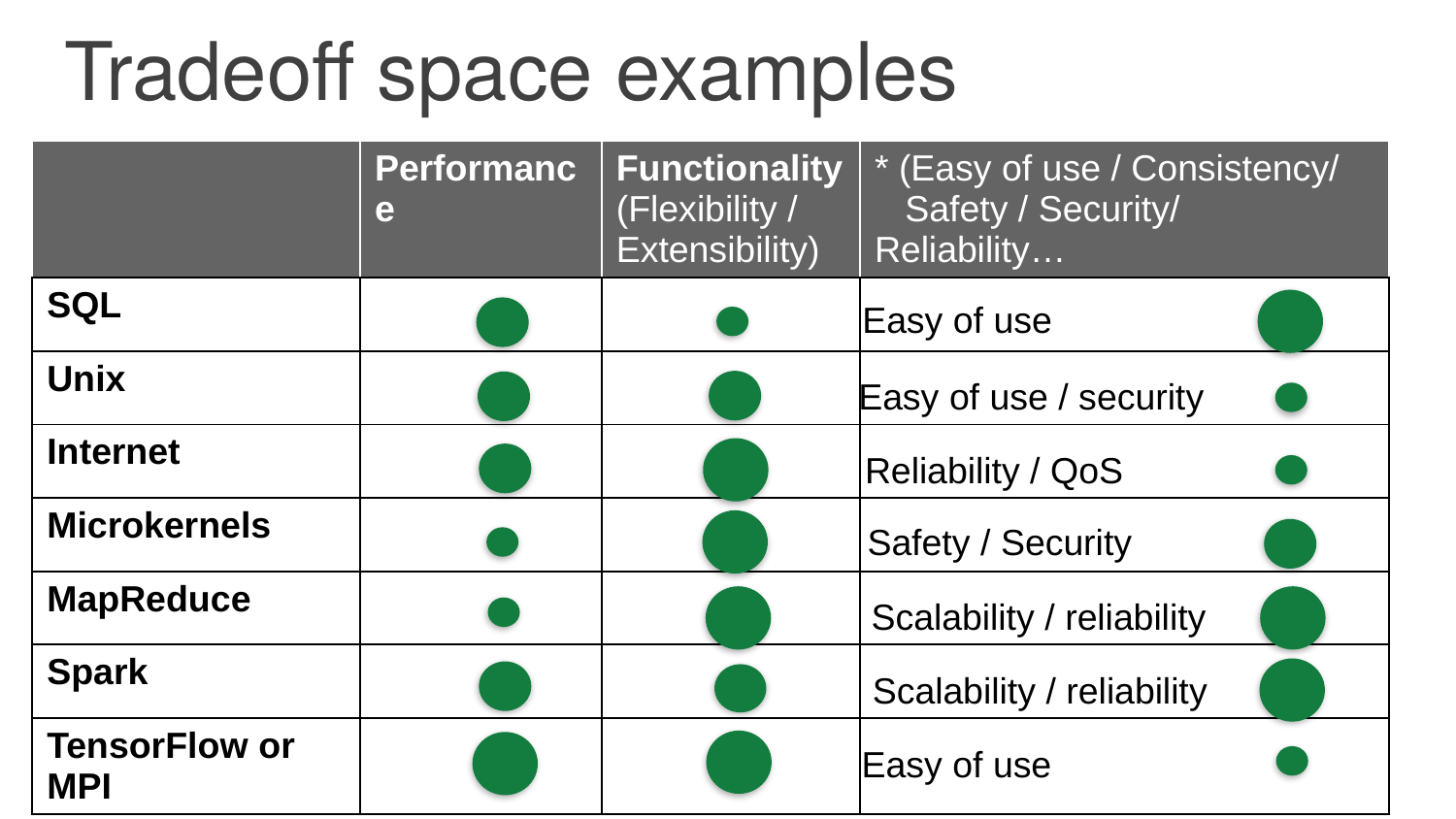

# Tradeoff space examples
|  | Performance | Functionality (Flexibility / Extensibility) | \* (Easy of use / Consistency/ Safety / Security/ Reliability… |
| --- | --- | --- | --- |
| SQL |  |  |  |
| Unix |  |  |  |
| Internet |  |  |  |
| Microkernels |  |  |  |
| MapReduce |  |  |  |
| Spark |  |  |  |
| TensorFlow or MPI |  |  |  |

Easy of use

Easy of use / security

Reliability / QoS

Safety / Security

Scalability / reliability

Scalability / reliability

Easy of use